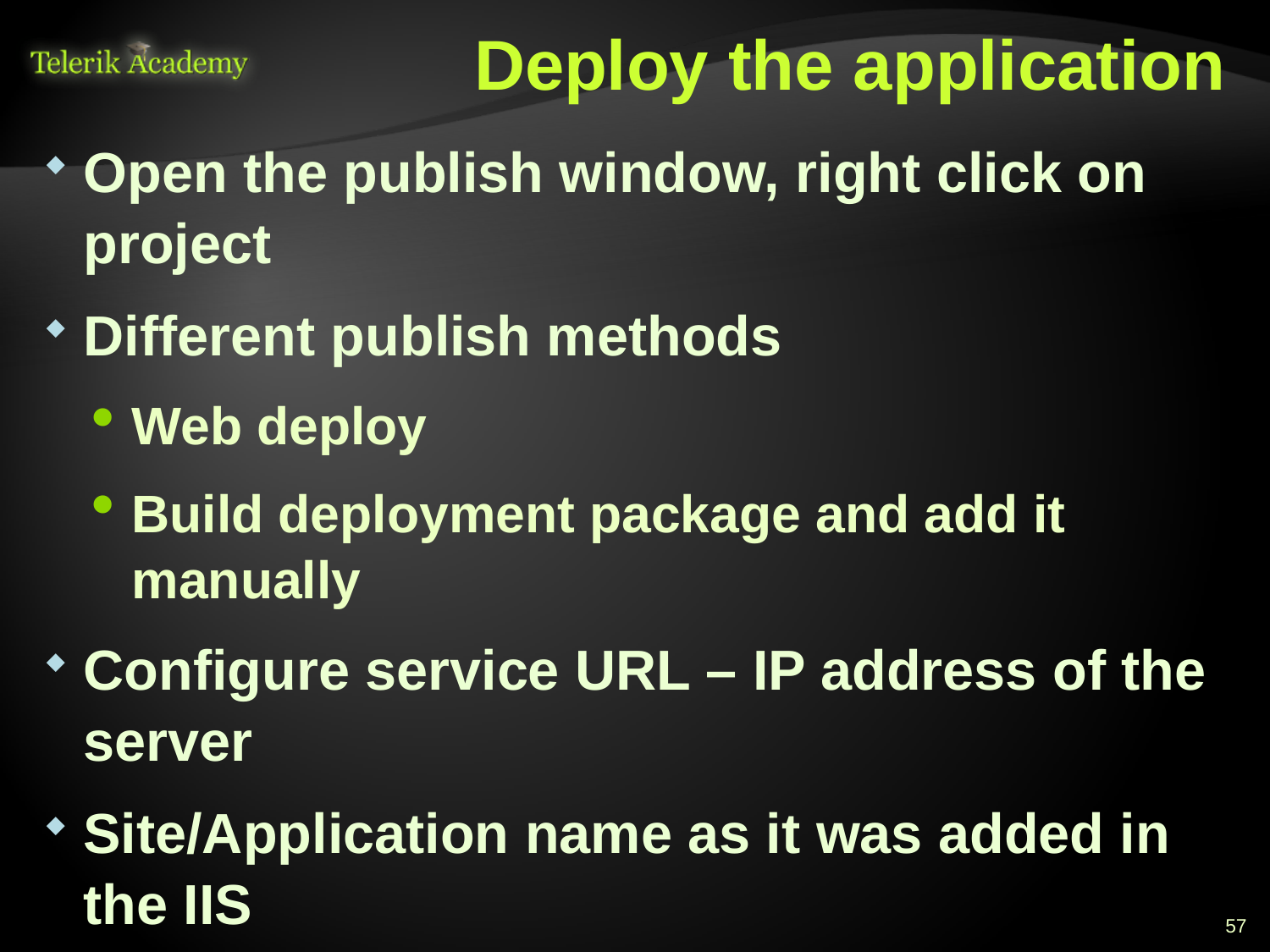

# Deploy the application
Open the publish window, right click on project
Different publish methods
Web deploy
Build deployment package and add it manually
Configure service URL – IP address of the server
Site/Application name as it was added in the IIS
Credentials and destination URL
Different types of deploy configurations – release, debug, deploy. Different web.config

57